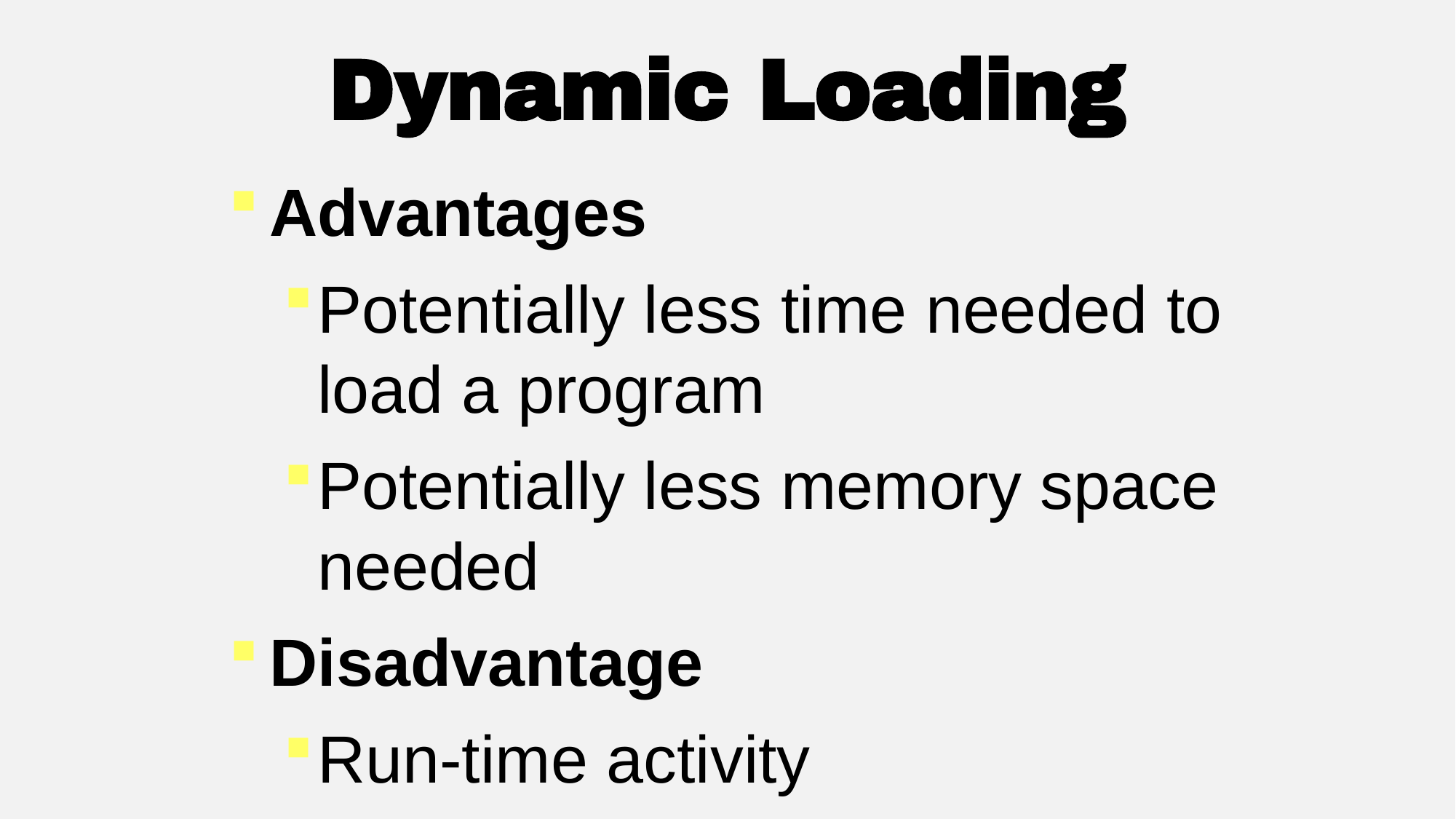

Dynamic Loading
Advantages
Potentially less time needed to load a program
Potentially less memory space needed
Disadvantage
Run-time activity